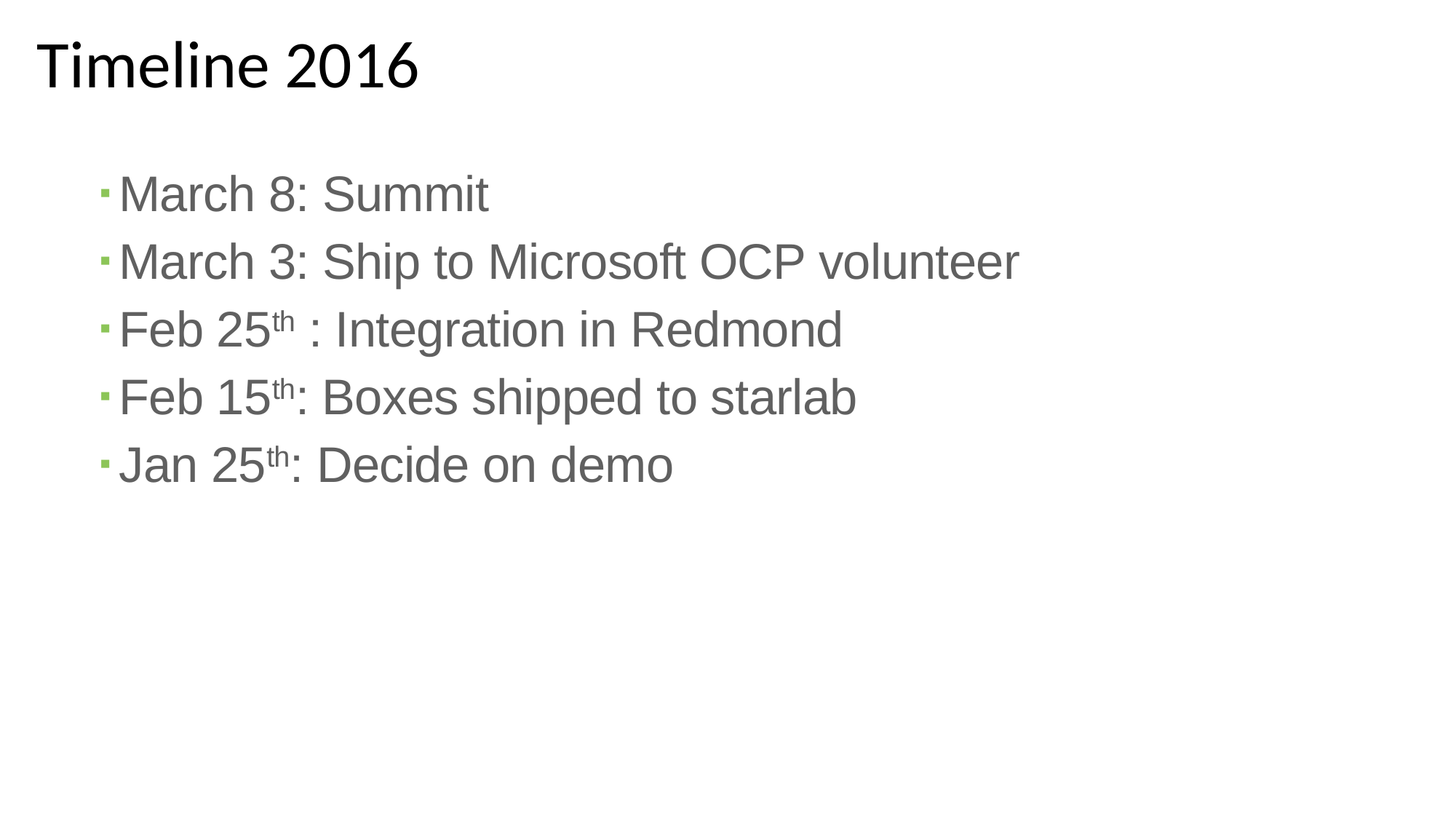

# Timeline 2016
March 8: Summit
March 3: Ship to Microsoft OCP volunteer
Feb 25th : Integration in Redmond
Feb 15th: Boxes shipped to starlab
Jan 25th: Decide on demo